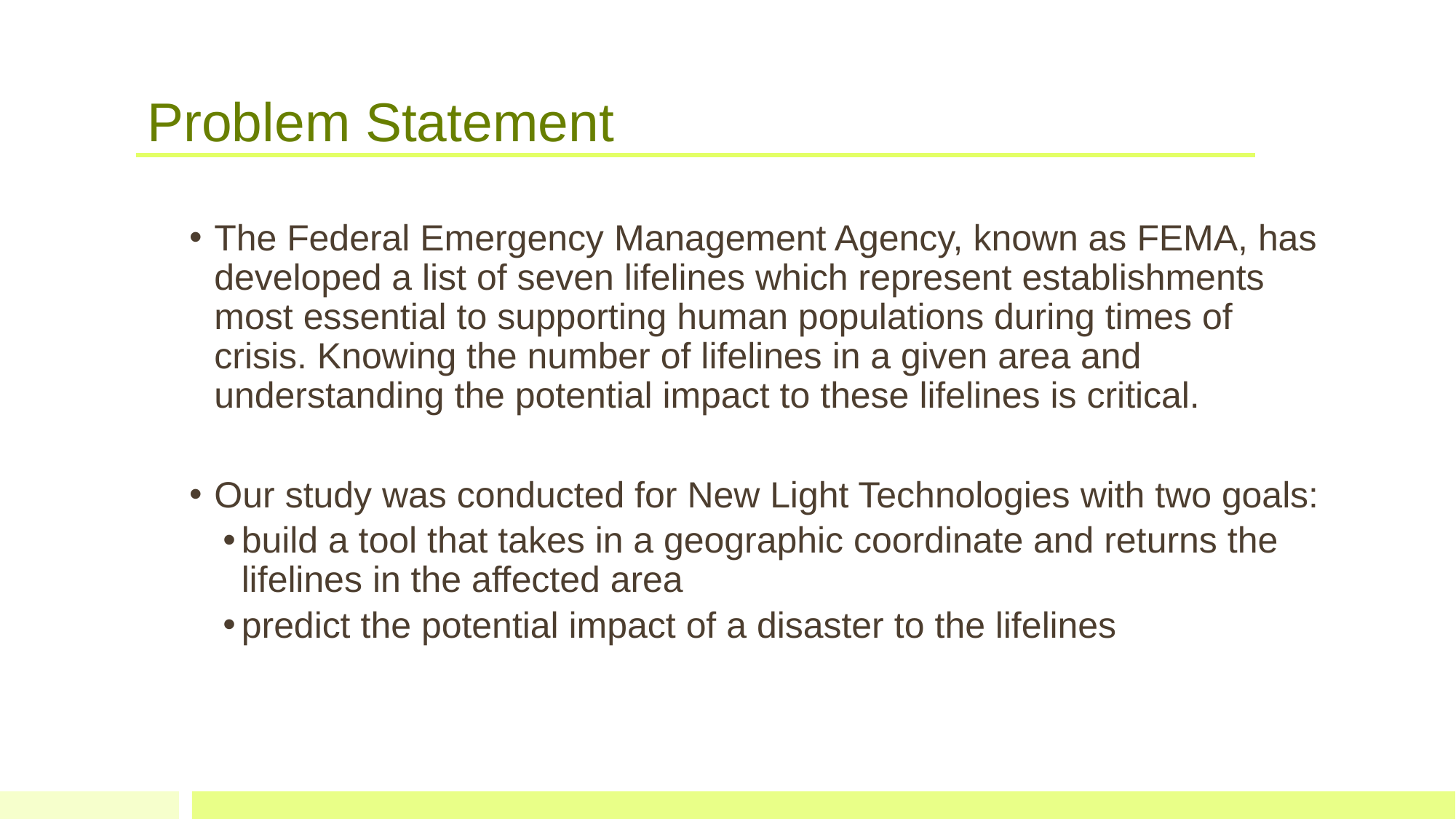

# Problem Statement
The Federal Emergency Management Agency, known as FEMA, has developed a list of seven lifelines which represent establishments most essential to supporting human populations during times of crisis. Knowing the number of lifelines in a given area and understanding the potential impact to these lifelines is critical.
Our study was conducted for New Light Technologies with two goals:
build a tool that takes in a geographic coordinate and returns the lifelines in the affected area
predict the potential impact of a disaster to the lifelines